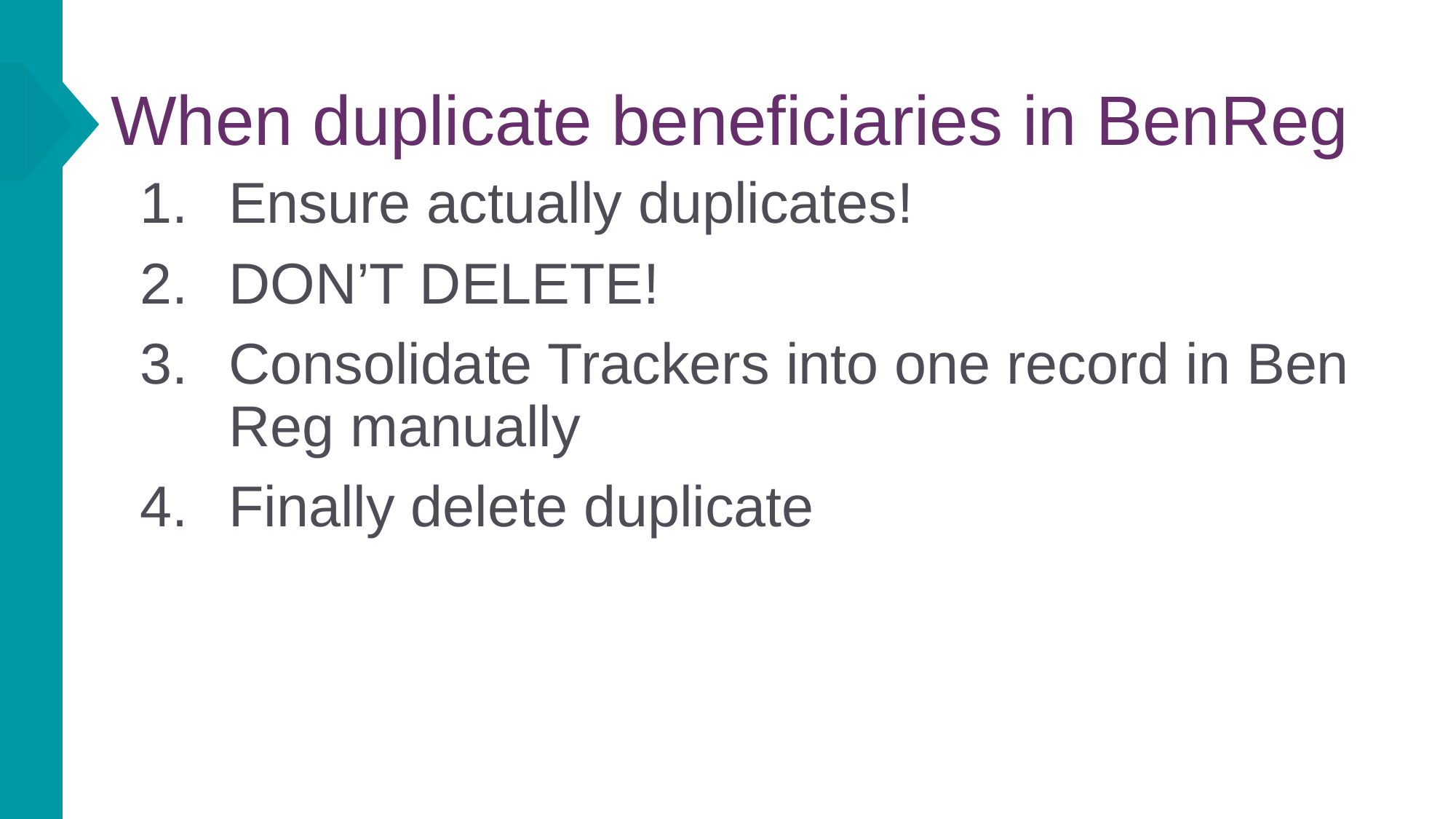

# When duplicate beneficiaries in BenReg
Ensure actually duplicates!
DON’T DELETE!
Consolidate Trackers into one record in Ben Reg manually
Finally delete duplicate